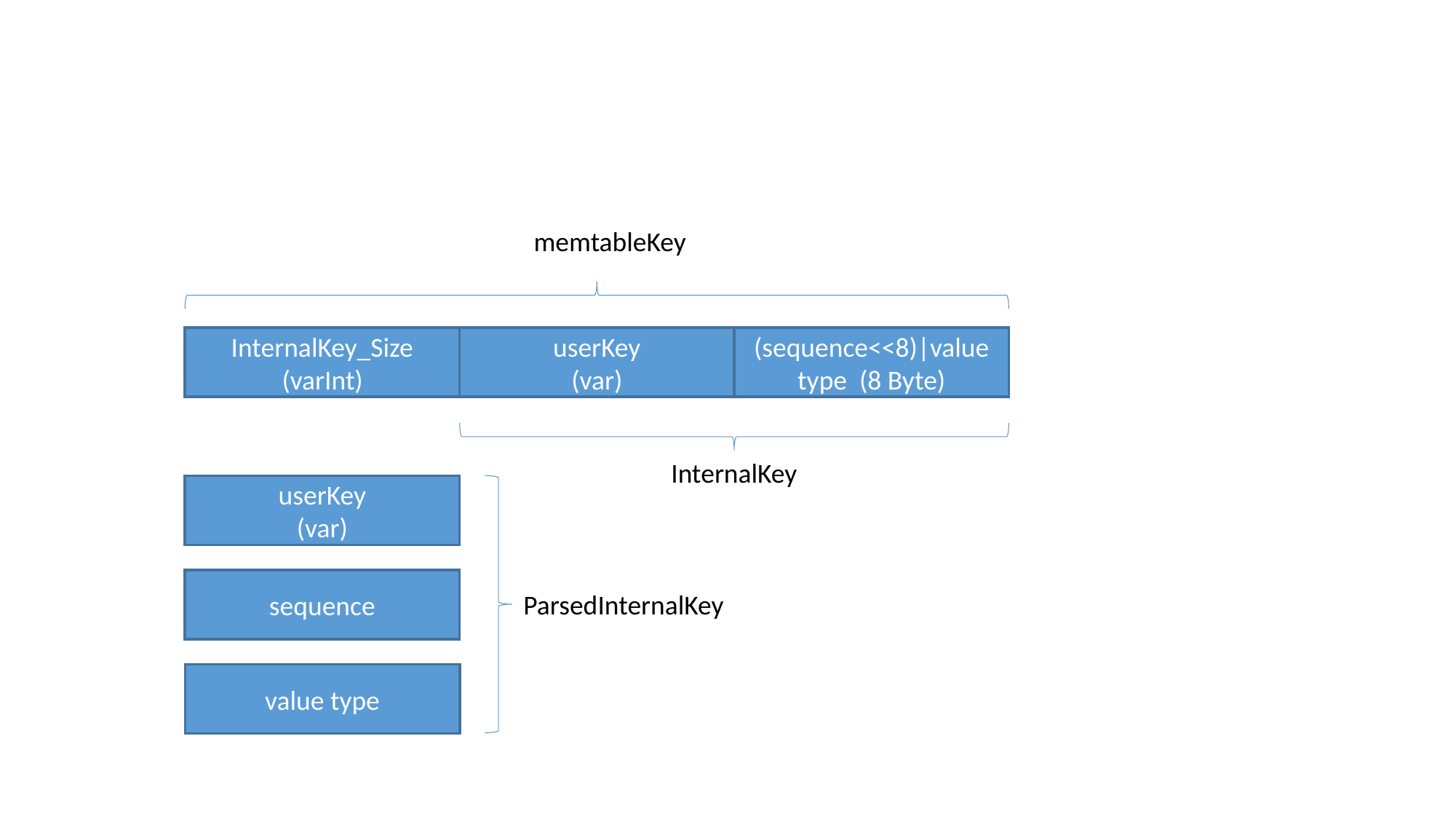

memtableKey
InternalKey_Size
(varInt)
userKey
(var)
(sequence<<8)|value type  (8 Byte)
InternalKey
userKey
(var)

sequence
ParsedInternalKey
value type